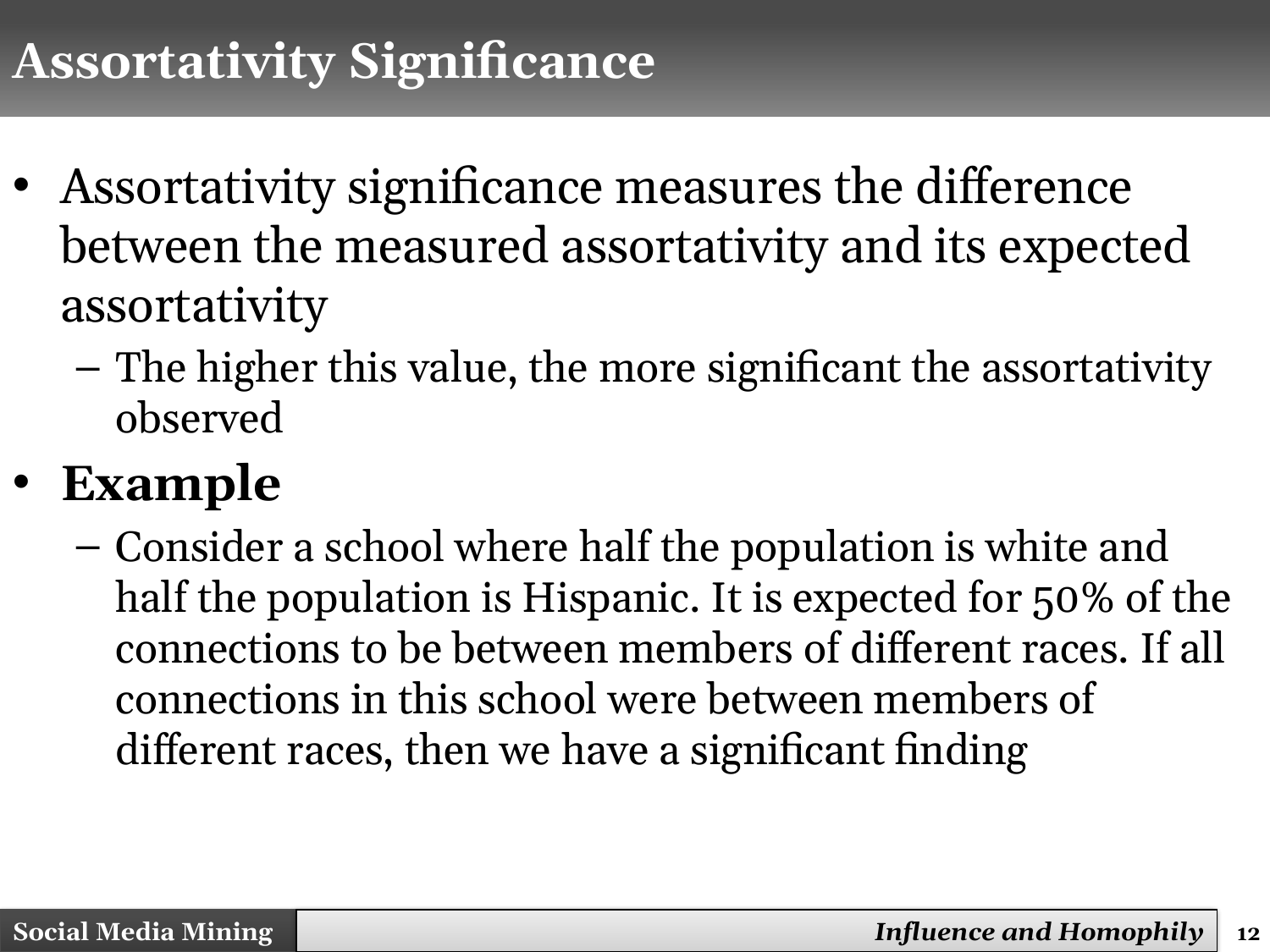

# Assortativity Significance
Assortativity significance measures the difference between the measured assortativity and its expected assortativity
The higher this value, the more significant the assortativity observed
Example
Consider a school where half the population is white and half the population is Hispanic. It is expected for 50% of the connections to be between members of different races. If all connections in this school were between members of different races, then we have a significant finding